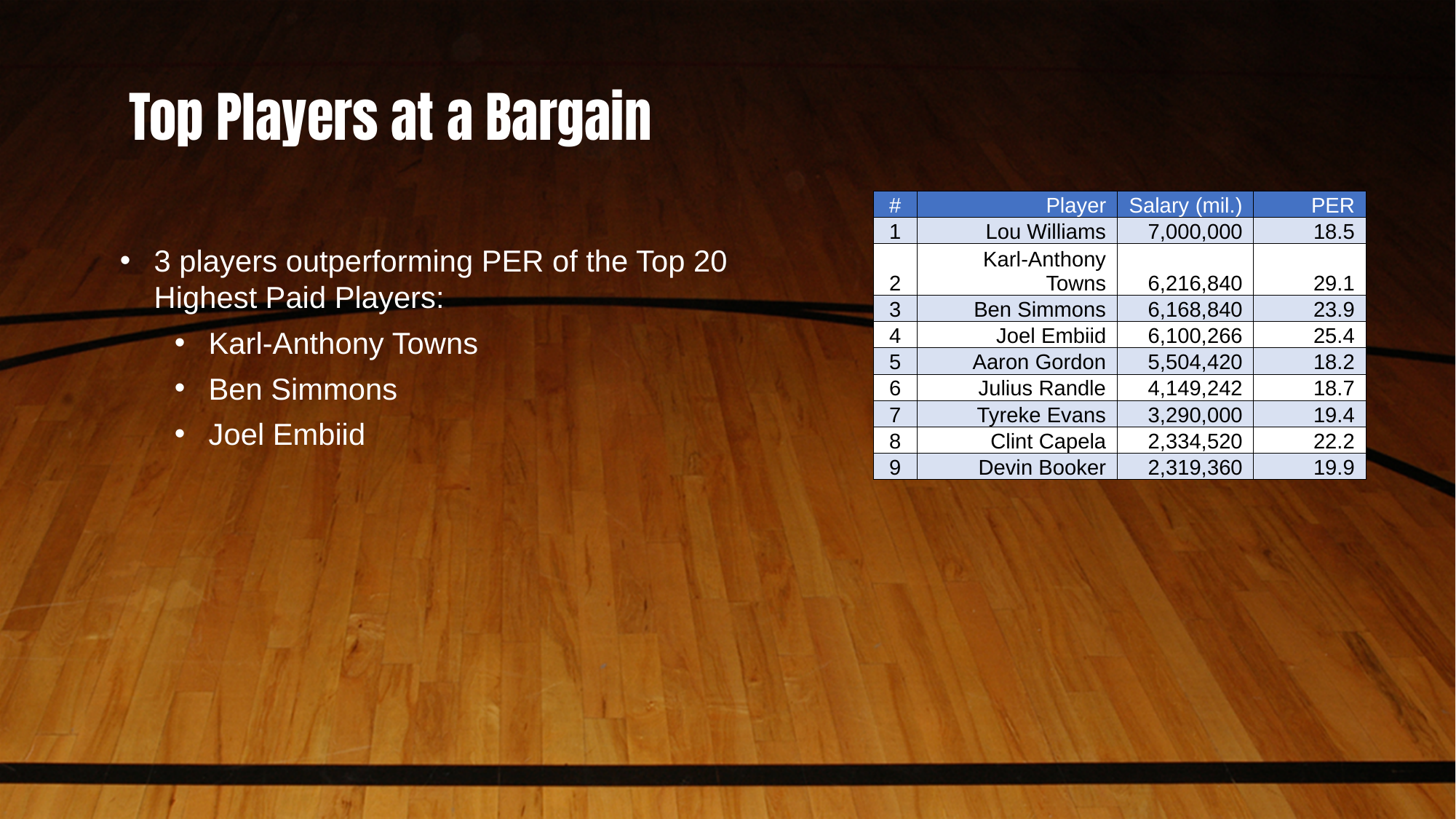

# Top Players at a Bargain
| # | Player | Salary (mil.) | PER |
| --- | --- | --- | --- |
| 1 | Lou Williams | 7,000,000 | 18.5 |
| 2 | Karl-Anthony Towns | 6,216,840 | 29.1 |
| 3 | Ben Simmons | 6,168,840 | 23.9 |
| 4 | Joel Embiid | 6,100,266 | 25.4 |
| 5 | Aaron Gordon | 5,504,420 | 18.2 |
| 6 | Julius Randle | 4,149,242 | 18.7 |
| 7 | Tyreke Evans | 3,290,000 | 19.4 |
| 8 | Clint Capela | 2,334,520 | 22.2 |
| 9 | Devin Booker | 2,319,360 | 19.9 |
3 players outperforming PER of the Top 20 Highest Paid Players:
Karl-Anthony Towns
Ben Simmons
Joel Embiid